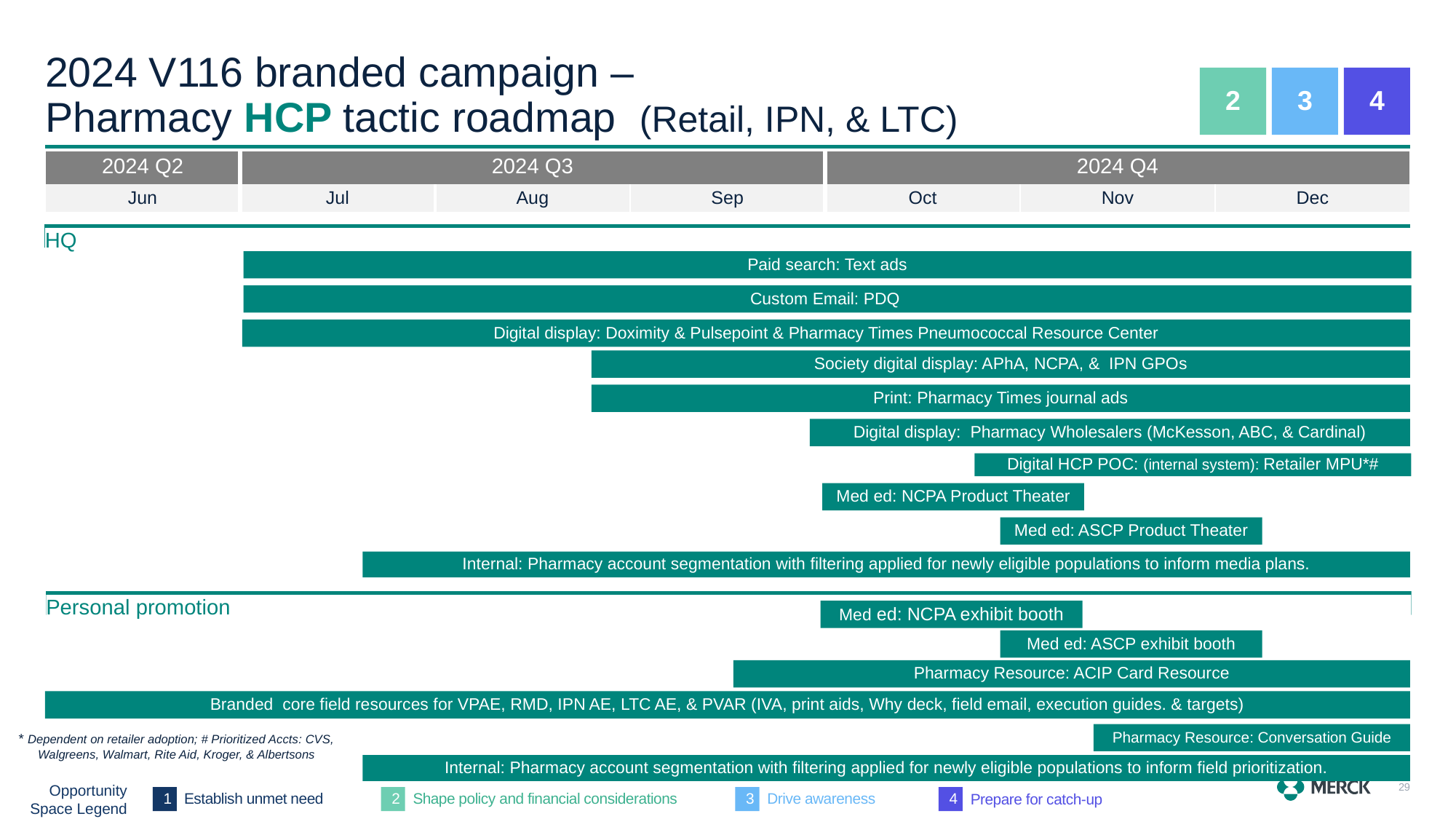

# 2024 V116 branded campaign – Pharmacy HCP tactic roadmap  (Retail, IPN, & LTC)
2
3
4
| 2024 Q2 | 2024 Q3 |  | 2024 Q1 | 2024 Q4 |  |  |
| --- | --- | --- | --- | --- | --- | --- |
| Jun | Jul | Aug | Sep | Oct | Nov | Dec |
HQ
Paid search: Text ads
Custom Email: PDQ
Digital display: Doximity & Pulsepoint & Pharmacy Times Pneumococcal Resource Center
Society digital display: APhA, NCPA, &  IPN GPOs
Print: Pharmacy Times journal ads
Digital display:  Pharmacy Wholesalers (McKesson, ABC, & Cardinal)
Digital HCP POC: (internal system): Retailer MPU*#
Med ed: NCPA Product Theater
Med ed: ASCP Product Theater
Internal: Pharmacy account segmentation with filtering applied for newly eligible populations to inform media plans.
Personal promotion
Med ed: NCPA exhibit booth
Med ed: ASCP exhibit booth
Pharmacy Resource: ACIP Card Resource
Branded  core field resources for VPAE, RMD, IPN AE, LTC AE, & PVAR (IVA, print aids, Why deck, field email, execution guides. & targets)
Pharmacy Resource: Conversation Guide
* Dependent on retailer adoption; # Prioritized Accts: CVS, Walgreens, Walmart, Rite Aid, Kroger, & Albertsons
Internal: Pharmacy account segmentation with filtering applied for newly eligible populations to inform field prioritization.
29
Opportunity Space Legend
1
2
3
4
Establish unmet need
Shape policy and financial considerations
Drive awareness
Prepare for catch-up